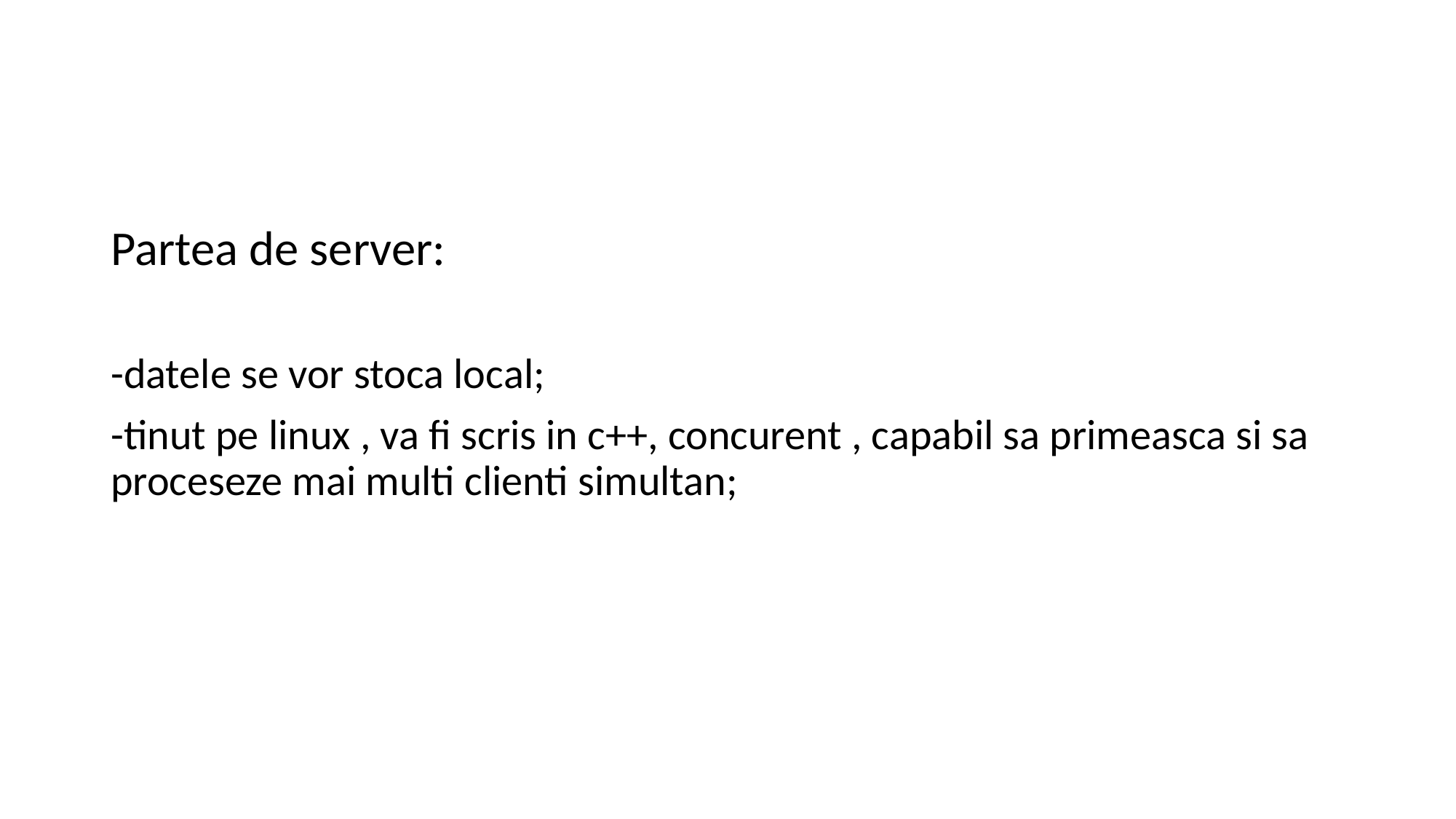

Partea de server:

-datele se vor stoca local;
-tinut pe linux , va fi scris in c++, concurent , capabil sa primeasca si sa proceseze mai multi clienti simultan;